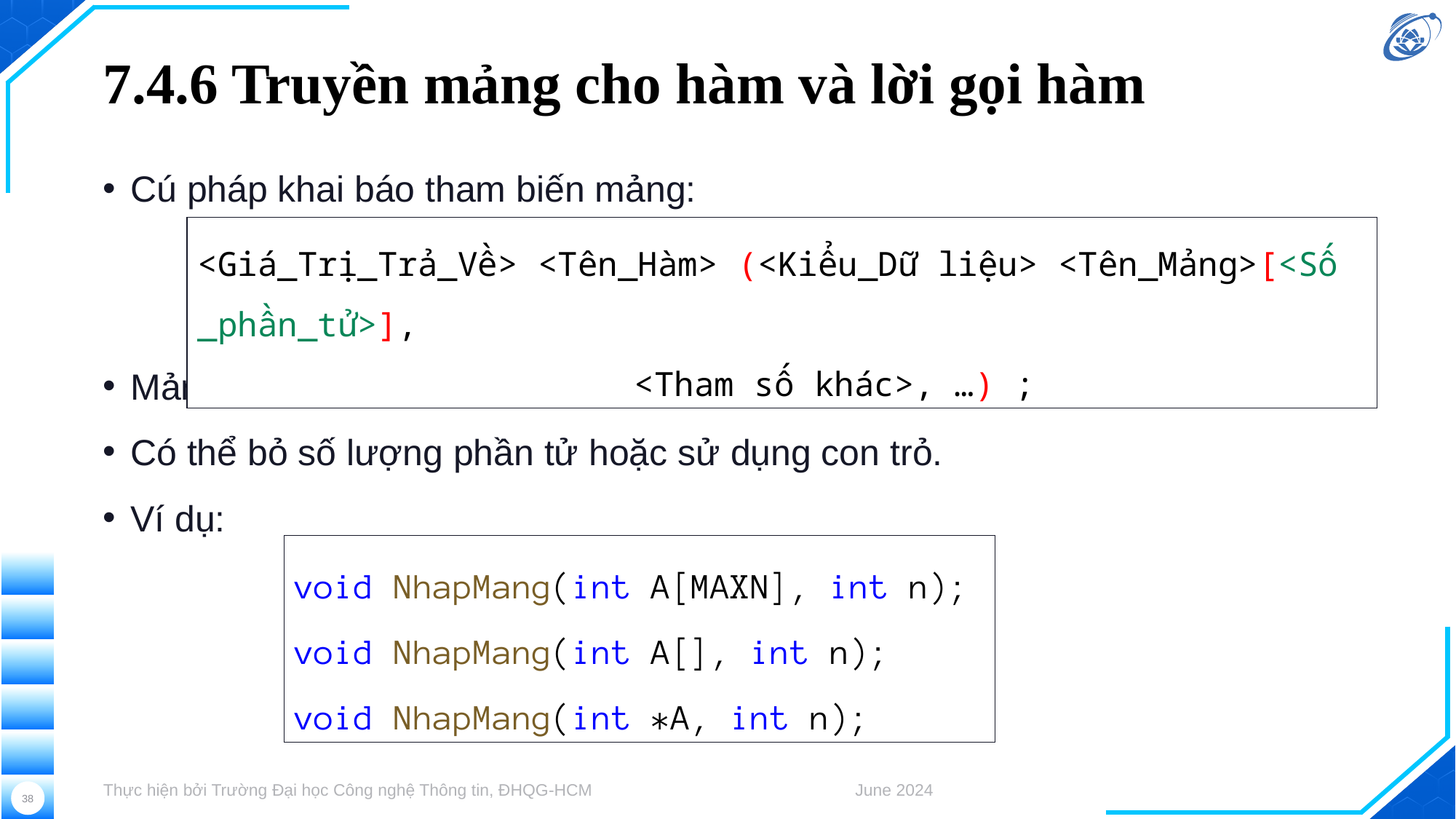

# 7.4.6 Truyền mảng cho hàm và lời gọi hàm
Cú pháp khai báo tham biến mảng:

Mảng có thể thay đổi nội dung sau khi thực hiện hàm.
Có thể bỏ số lượng phần tử hoặc sử dụng con trỏ.
Ví dụ:
<Giá_Trị_Trả_Về> <Tên_Hàm> (<Kiểu_Dữ liệu> <Tên_Mảng>[<Số _phần_tử>],
				<Tham số khác>, …) ;
void NhapMang(int A[MAXN], int n);
void NhapMang(int A[], int n);
void NhapMang(int *A, int n);
Thực hiện bởi Trường Đại học Công nghệ Thông tin, ĐHQG-HCM
June 2024
38